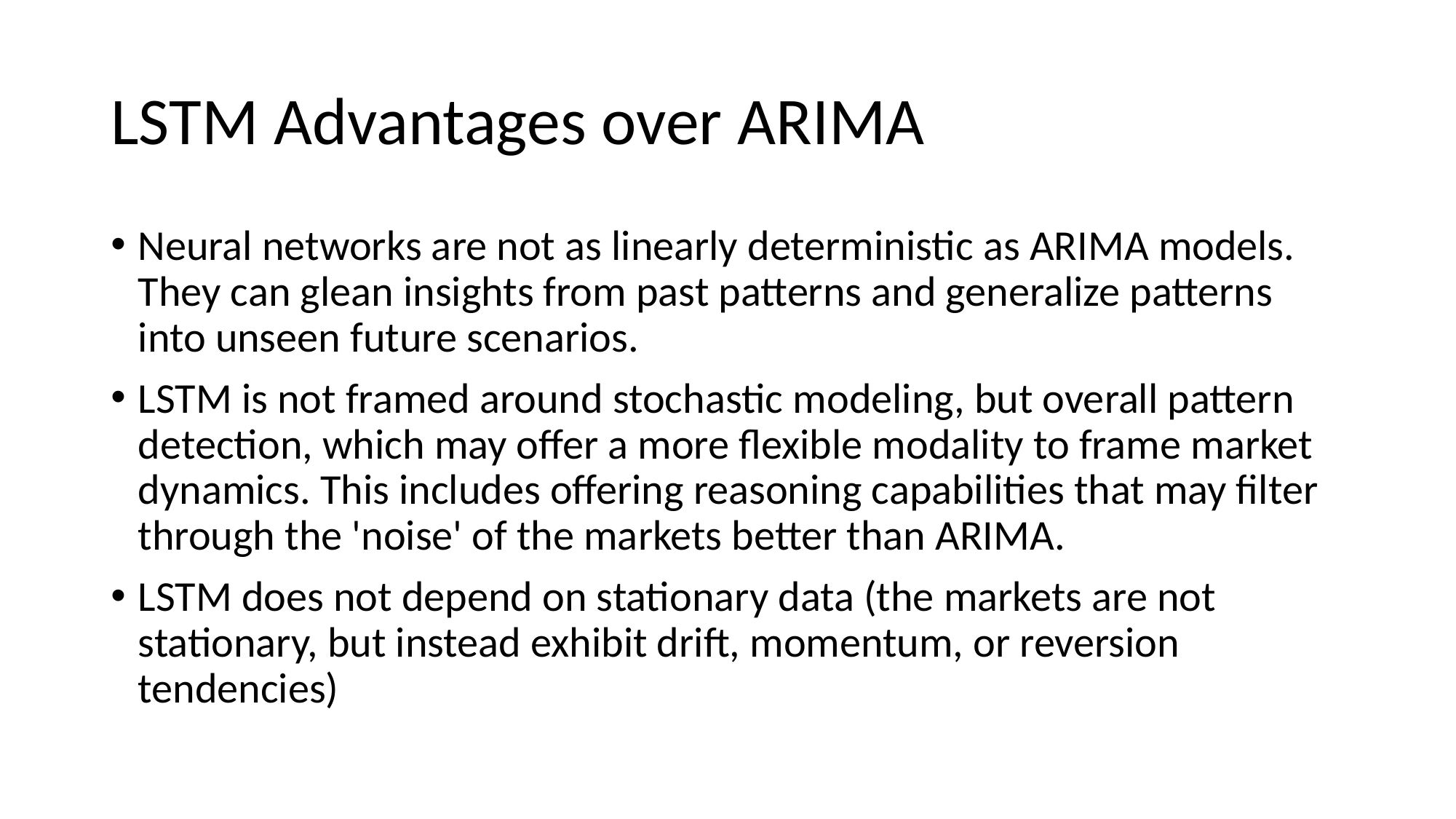

# LSTM Advantages over ARIMA
Neural networks are not as linearly deterministic as ARIMA models. They can glean insights from past patterns and generalize patterns into unseen future scenarios.
LSTM is not framed around stochastic modeling, but overall pattern detection, which may offer a more flexible modality to frame market dynamics. This includes offering reasoning capabilities that may filter through the 'noise' of the markets better than ARIMA.
LSTM does not depend on stationary data (the markets are not stationary, but instead exhibit drift, momentum, or reversion tendencies)